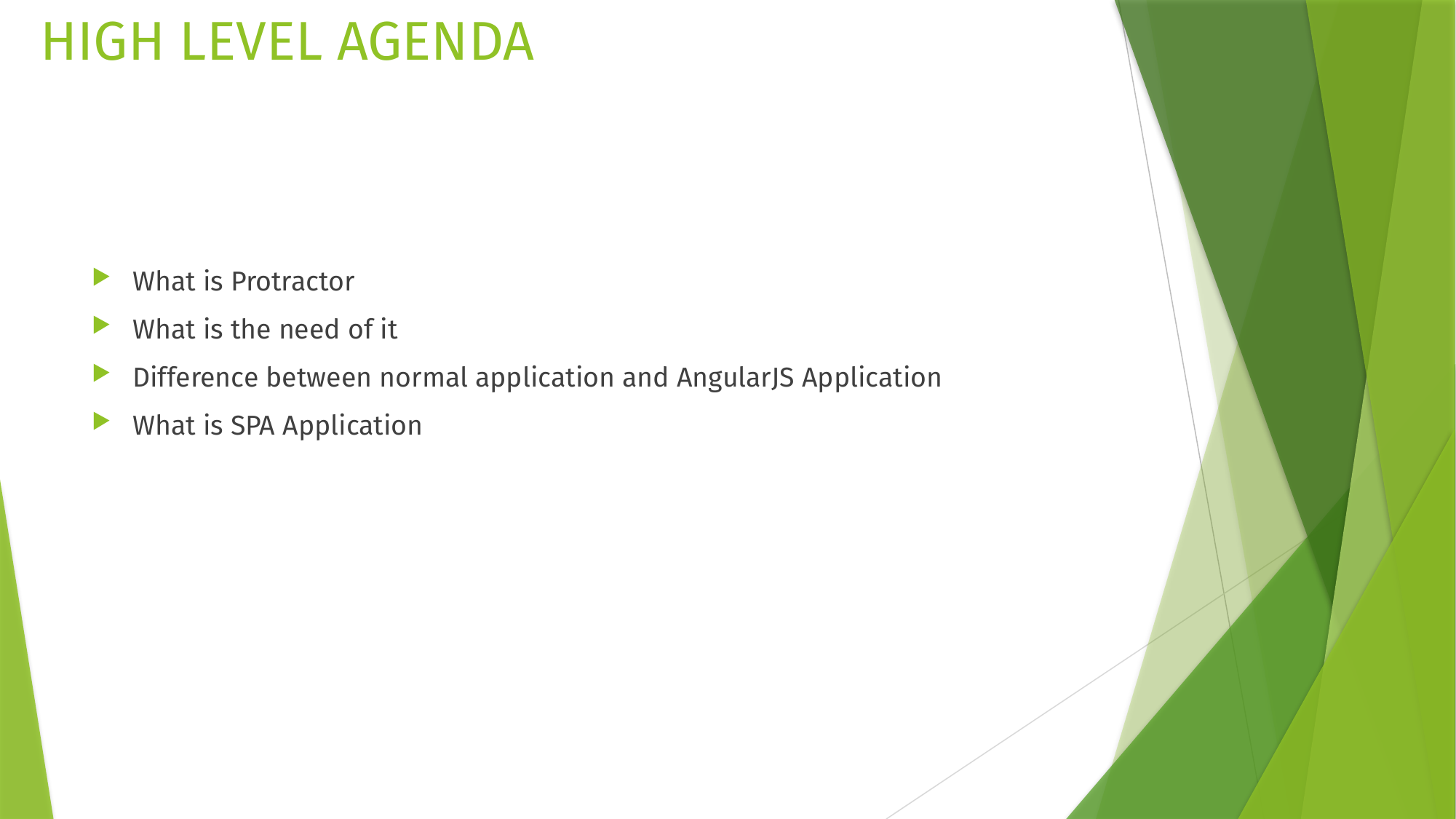

# HIGH LEVEL AGENDA
What is Protractor
What is the need of it
Difference between normal application and AngularJS Application
What is SPA Application